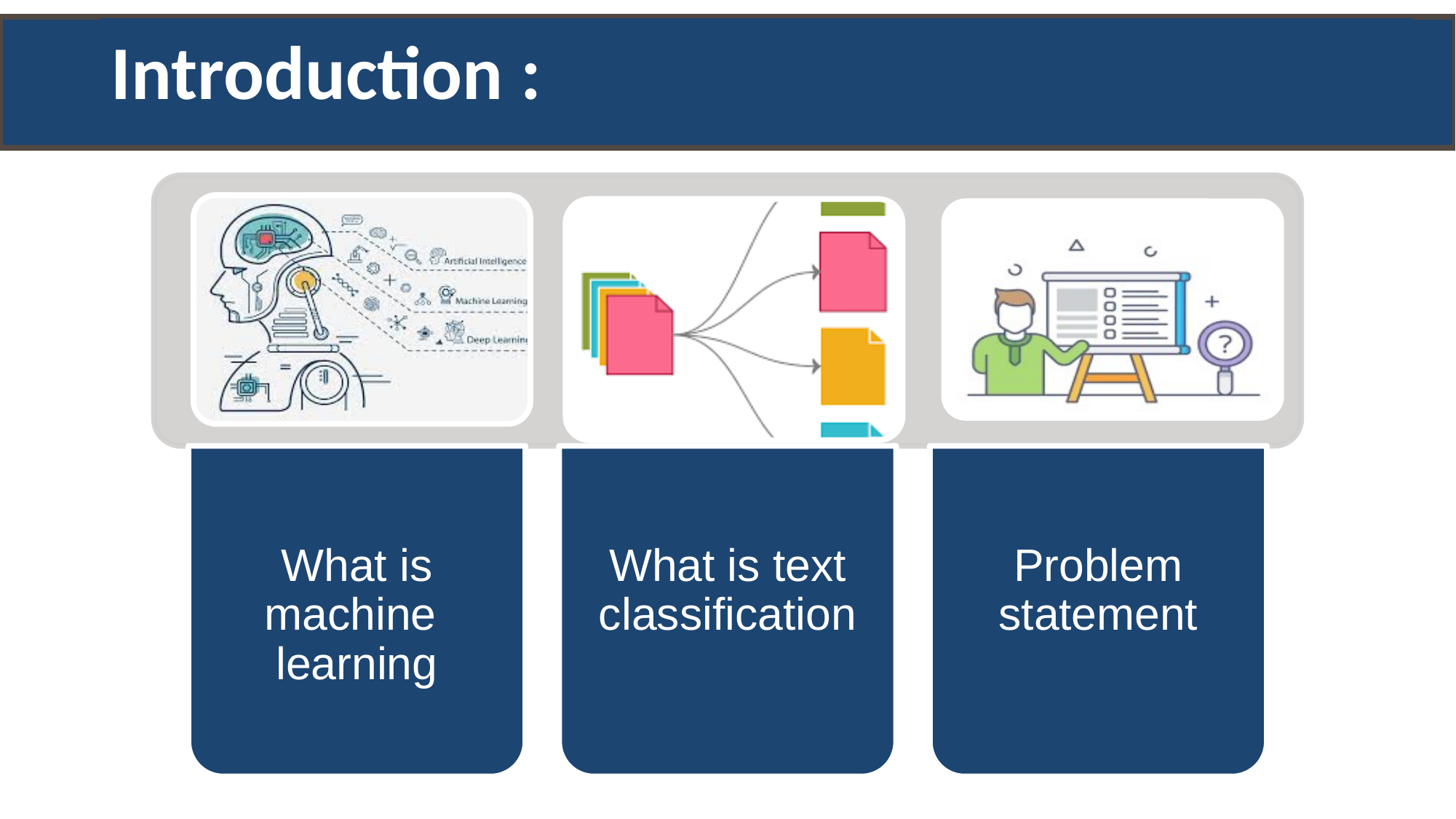

Introduction :

What is machine  learning

What is text classification

Problem statement